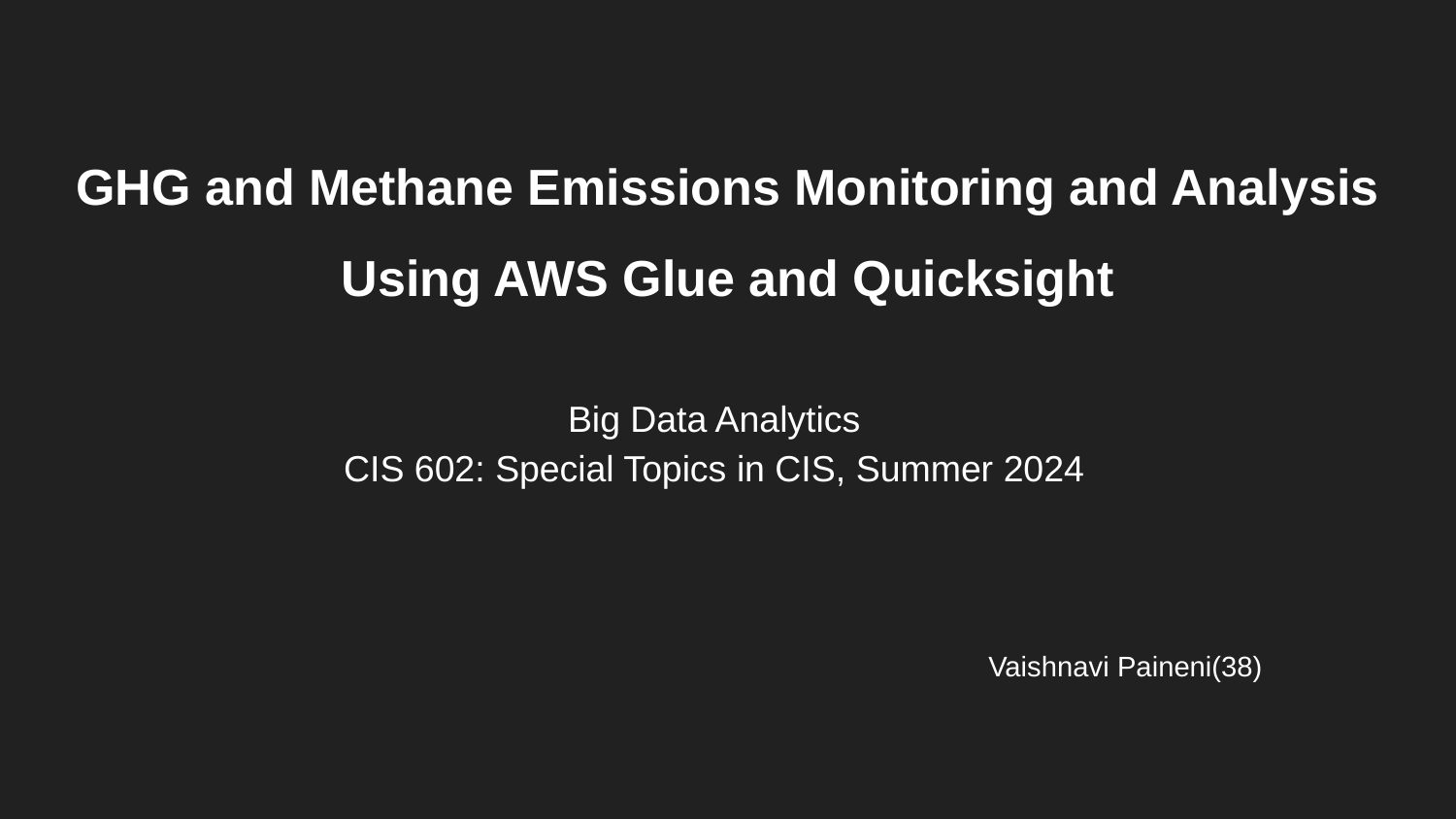

# GHG and Methane Emissions Monitoring and Analysis Using AWS Glue and Quicksight
Big Data Analytics
CIS 602: Special Topics in CIS, Summer 2024

Vaishnavi Paineni(38)